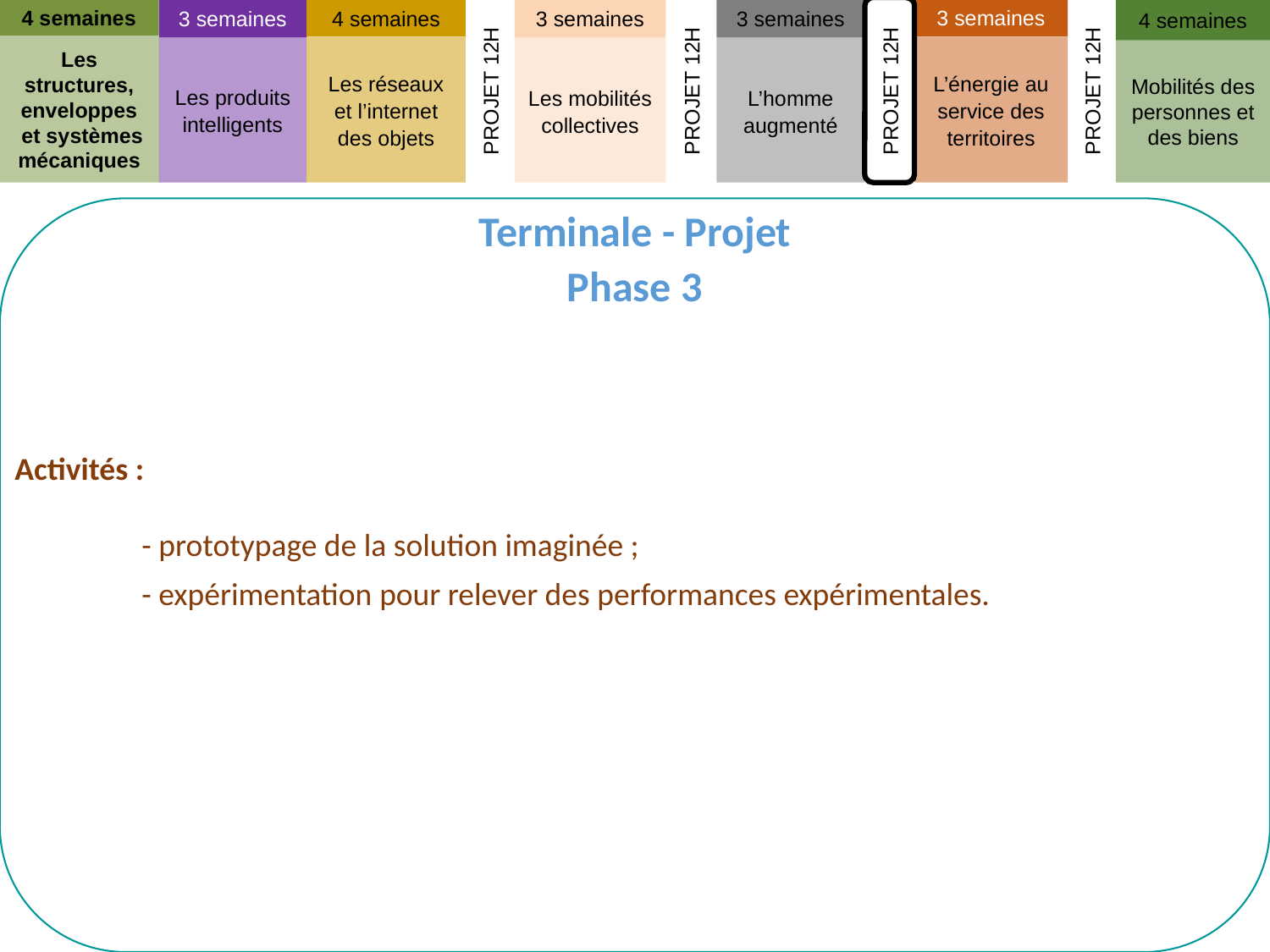

3 semaines
3 semaines
4 semaines
3 semaines
4 semaines
3 semaines
4 semaines
PROJET 12H
PROJET 12H
PROJET 12H
PROJET 12H
Les structures, enveloppes
 et systèmes mécaniques
Les produits intelligents
L’énergie au service des territoires
Les réseaux et l’internet des objets
L’homme augmenté
Les mobilités collectives
Mobilités des personnes et des biens

Terminale - Projet
Phase 3
Activités :

	- prototypage de la solution imaginée ;
	- expérimentation pour relever des performances expérimentales.